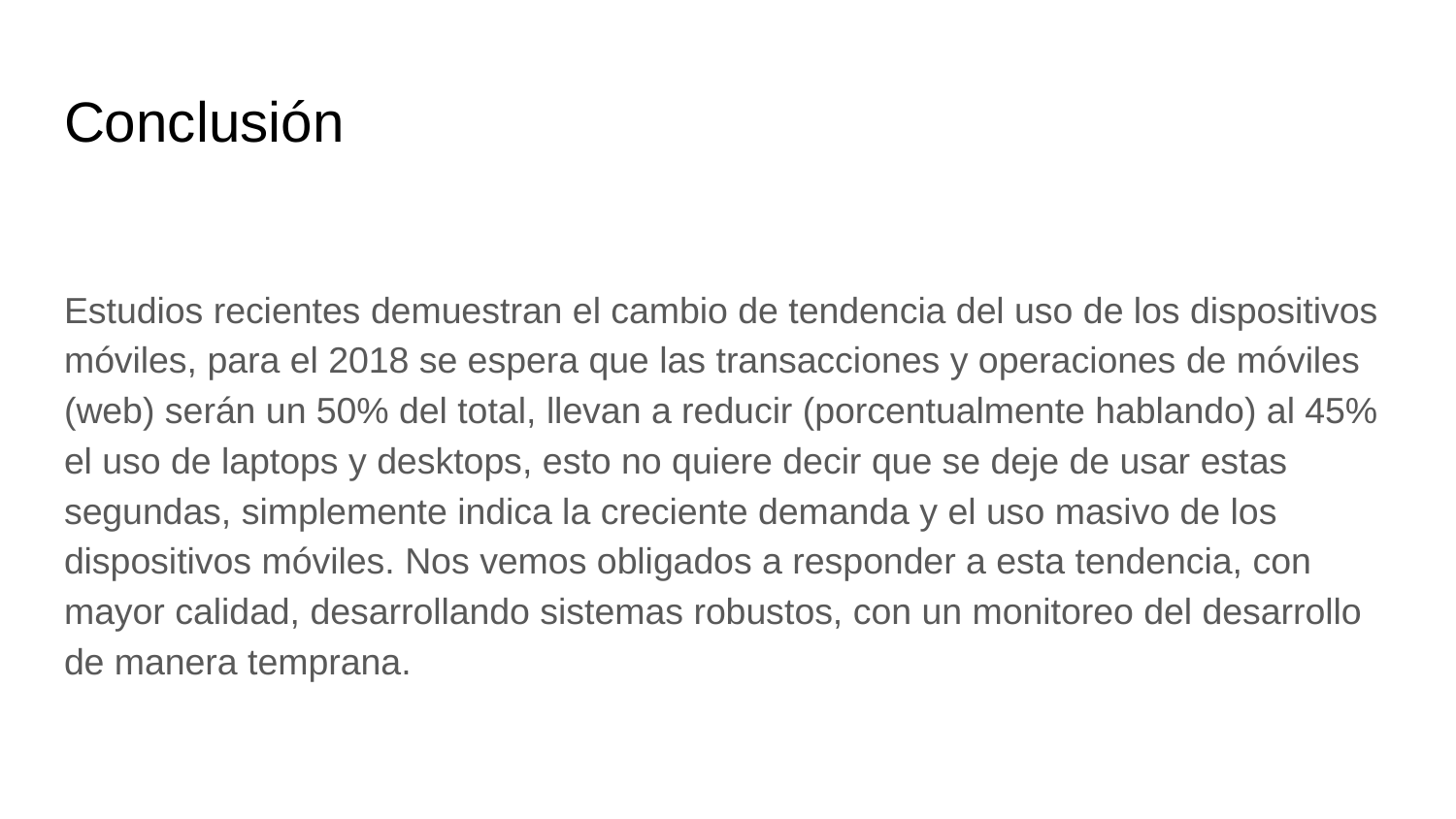

# Conclusión

Estudios recientes demuestran el cambio de tendencia del uso de los dispositivos móviles, para el 2018 se espera que las transacciones y operaciones de móviles (web) serán un 50% del total, llevan a reducir (porcentualmente hablando) al 45% el uso de laptops y desktops, esto no quiere decir que se deje de usar estas segundas, simplemente indica la creciente demanda y el uso masivo de los dispositivos móviles. Nos vemos obligados a responder a esta tendencia, con mayor calidad, desarrollando sistemas robustos, con un monitoreo del desarrollo de manera temprana.